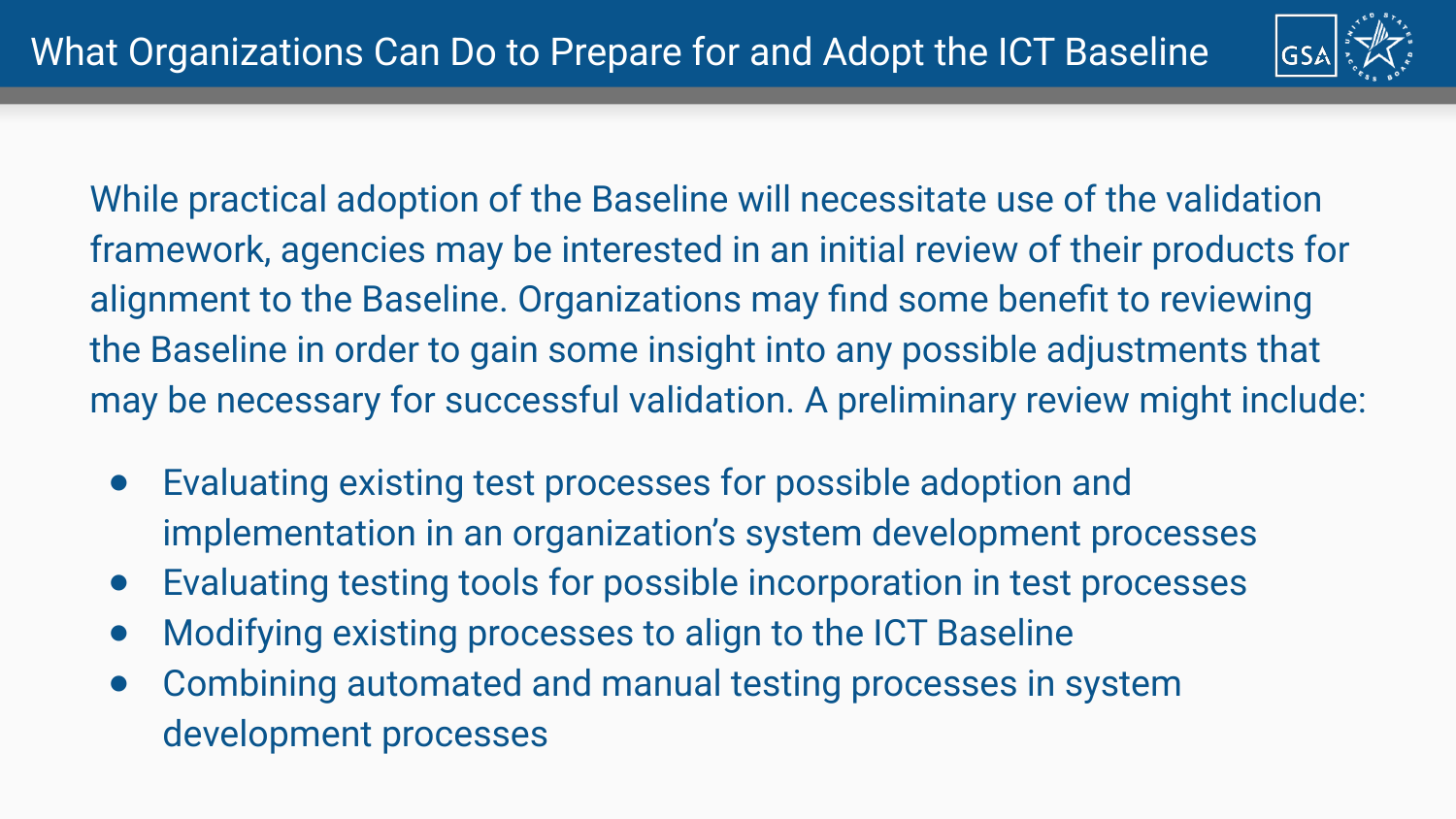

# What Organizations Can Do to Prepare for and Adopt the ICT Baseline
While practical adoption of the Baseline will necessitate use of the validation framework, agencies may be interested in an initial review of their products for alignment to the Baseline. Organizations may find some benefit to reviewing the Baseline in order to gain some insight into any possible adjustments that may be necessary for successful validation. A preliminary review might include:
Evaluating existing test processes for possible adoption and implementation in an organization’s system development processes
Evaluating testing tools for possible incorporation in test processes
Modifying existing processes to align to the ICT Baseline
Combining automated and manual testing processes in system development processes